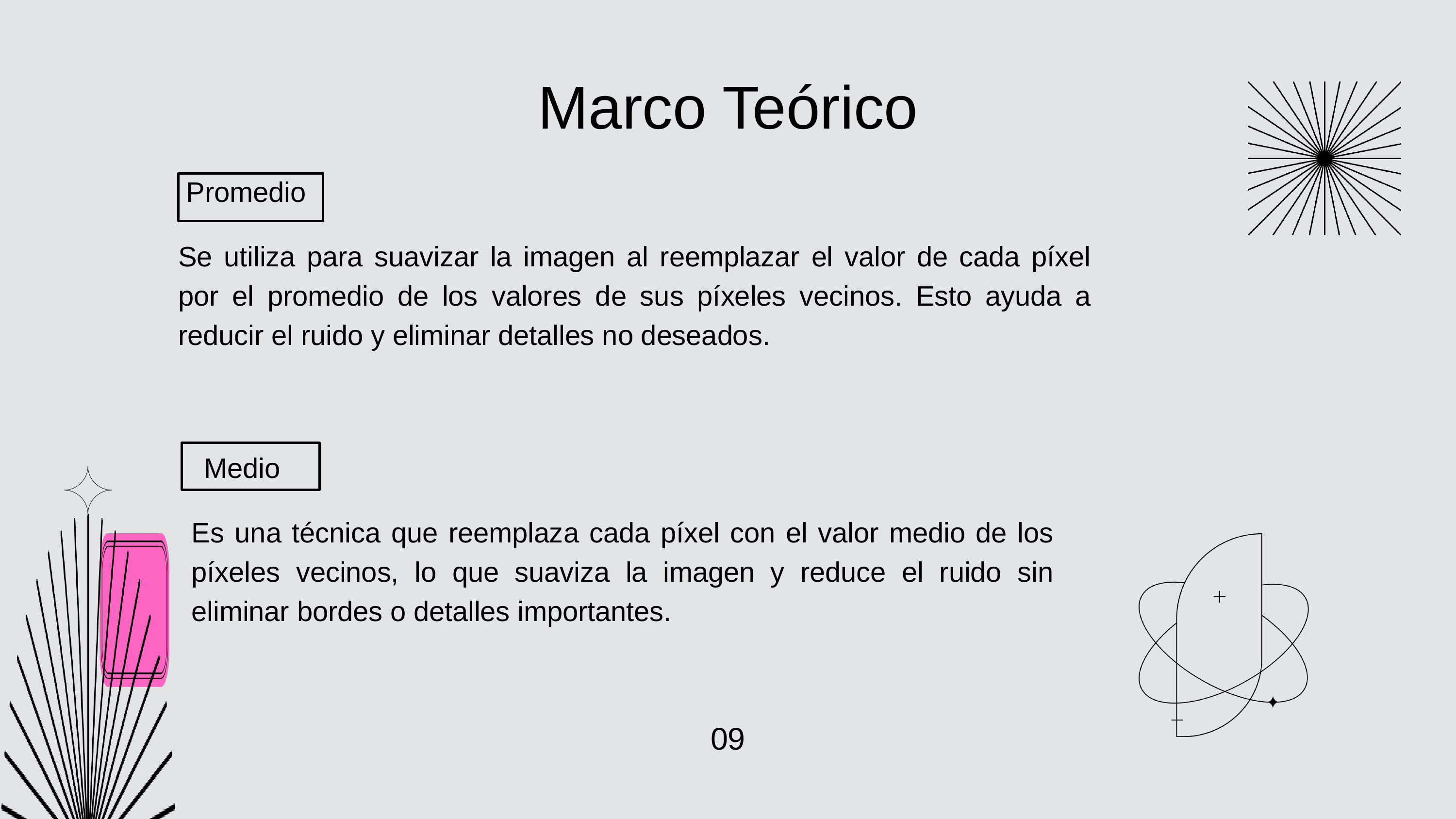

Marco Teórico

Promedio

Se utiliza para suavizar la imagen al reemplazar el valor de cada píxel por el promedio de los valores de sus píxeles vecinos. Esto ayuda a reducir el ruido y eliminar detalles no deseados.

Medio

Es una técnica que reemplaza cada píxel con el valor medio de los píxeles vecinos, lo que suaviza la imagen y reduce el ruido sin eliminar bordes o detalles importantes.

09